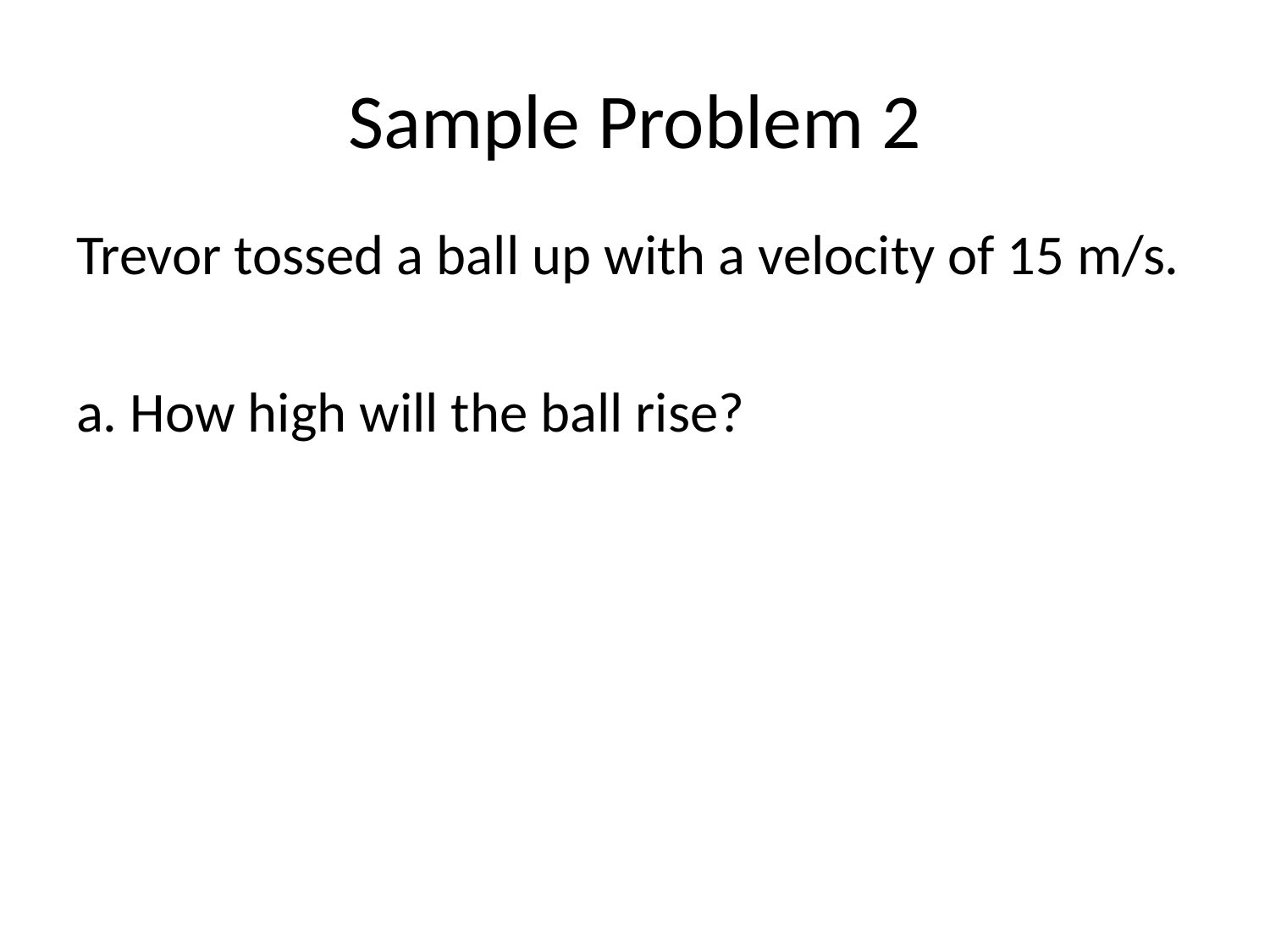

# Sample Problem 2
Trevor tossed a ball up with a velocity of 15 m/s.

a. How high will the ball rise?